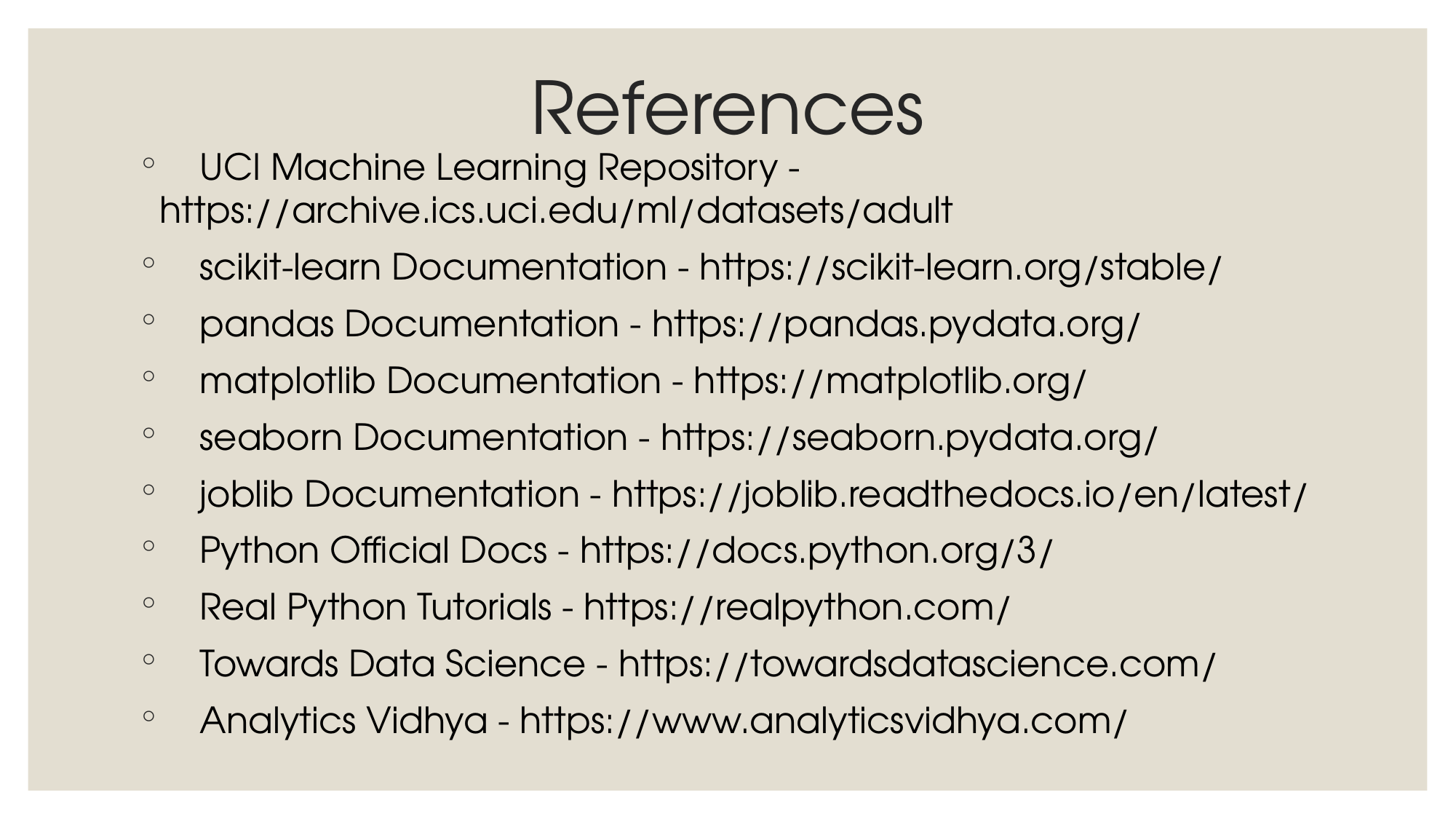

# References
    UCI Machine Learning Repository - https://archive.ics.uci.edu/ml/datasets/adult
    scikit-learn Documentation - https://scikit-learn.org/stable/
    pandas Documentation - https://pandas.pydata.org/
    matplotlib Documentation - https://matplotlib.org/
    seaborn Documentation - https://seaborn.pydata.org/
    joblib Documentation - https://joblib.readthedocs.io/en/latest/
    Python Official Docs - https://docs.python.org/3/
    Real Python Tutorials - https://realpython.com/
    Towards Data Science - https://towardsdatascience.com/
    Analytics Vidhya - https://www.analyticsvidhya.com/